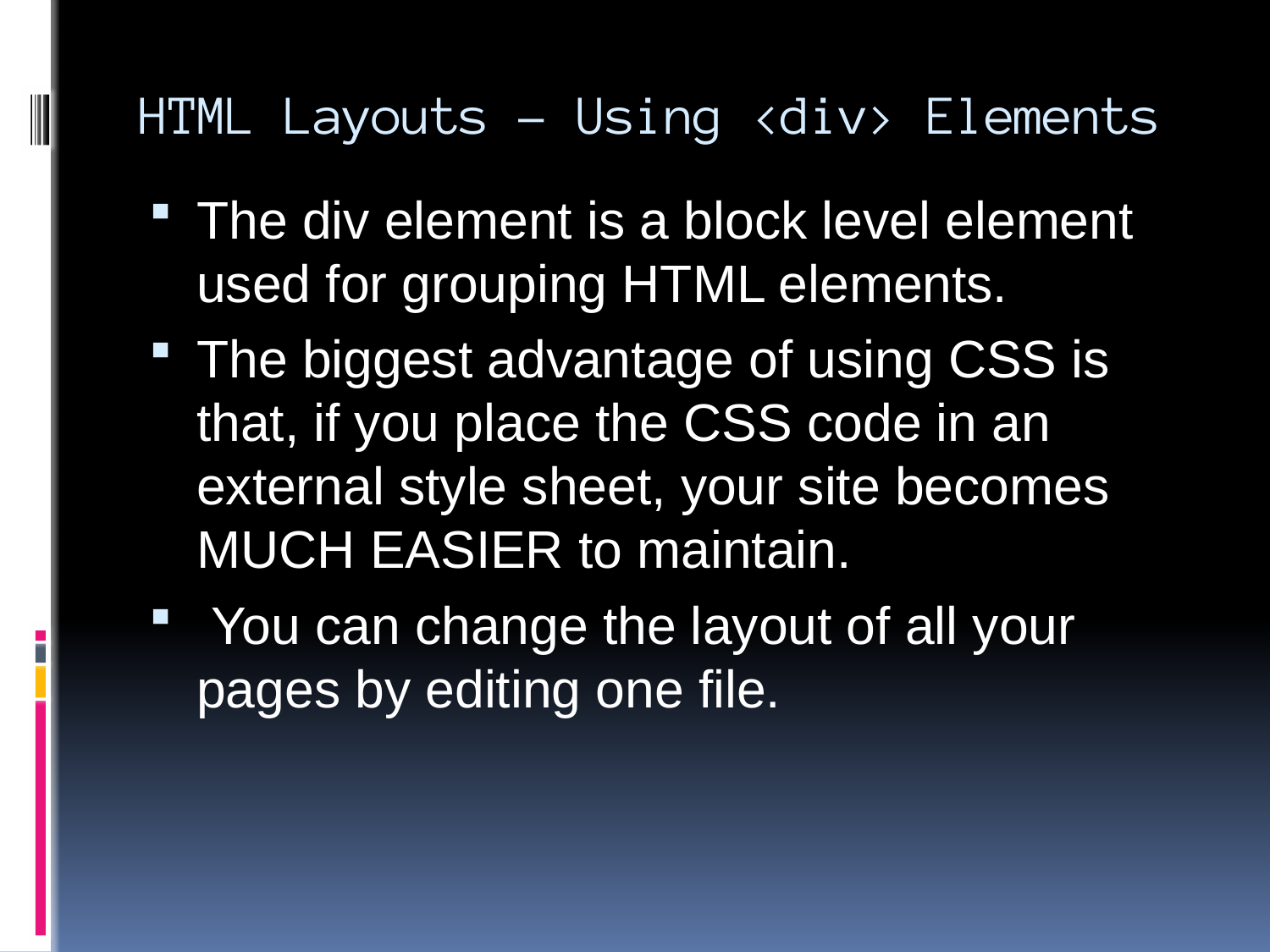

# HTML Layouts - Using <div> Elements
The div element is a block level element used for grouping HTML elements.
The biggest advantage of using CSS is that, if you place the CSS code in an external style sheet, your site becomes MUCH EASIER to maintain.
 You can change the layout of all your pages by editing one file.